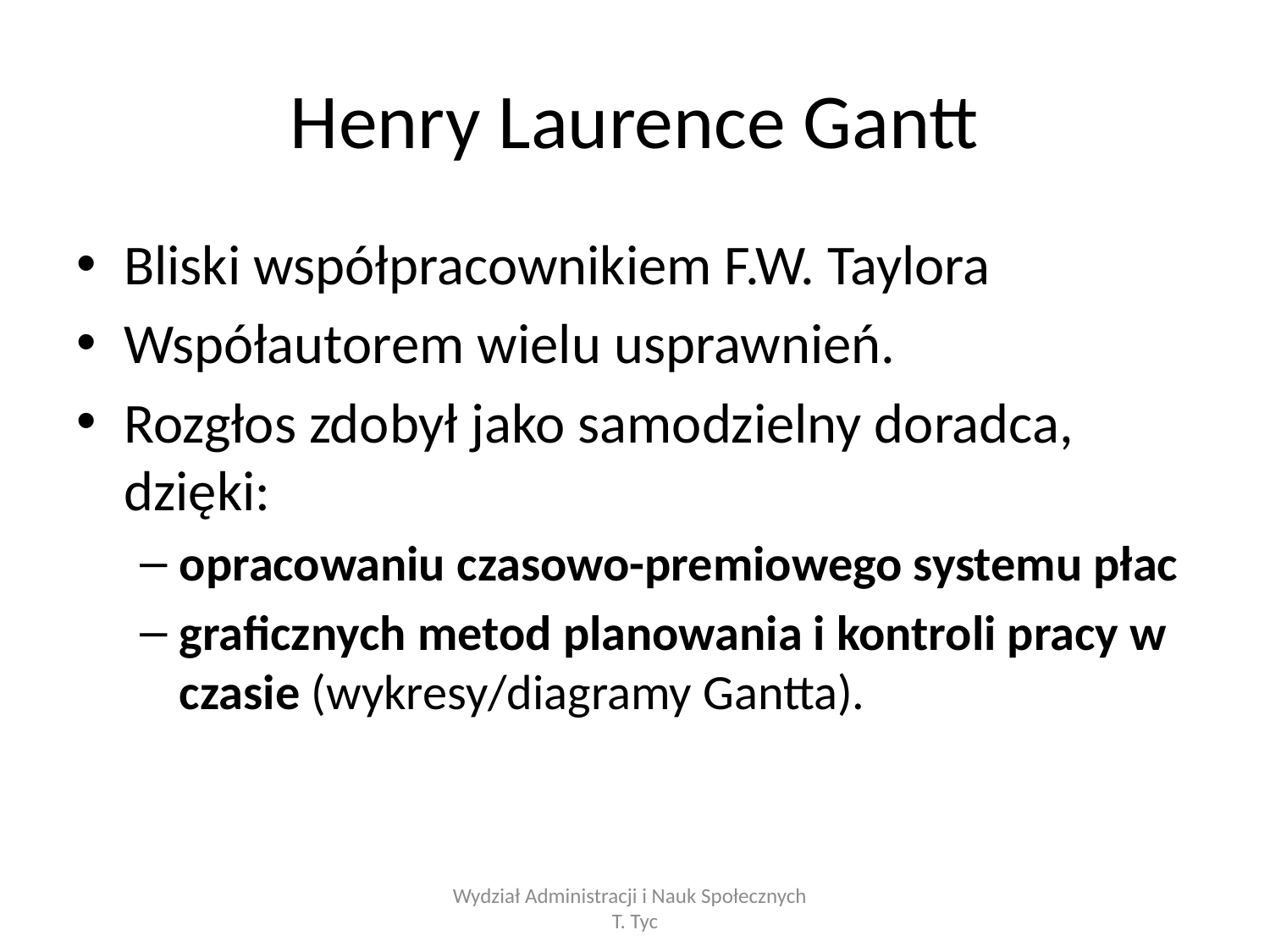

# Henry Laurence Gantt
Bliski współpracownikiem F.W. Taylora
Współautorem wielu usprawnień.
Rozgłos zdobył jako samodzielny doradca, dzięki:
opracowaniu czasowo-premiowego systemu płac
graficznych metod planowania i kontroli pracy w czasie (wykresy/diagramy Gantta).
Wydział Administracji i Nauk Społecznych   T. Tyc